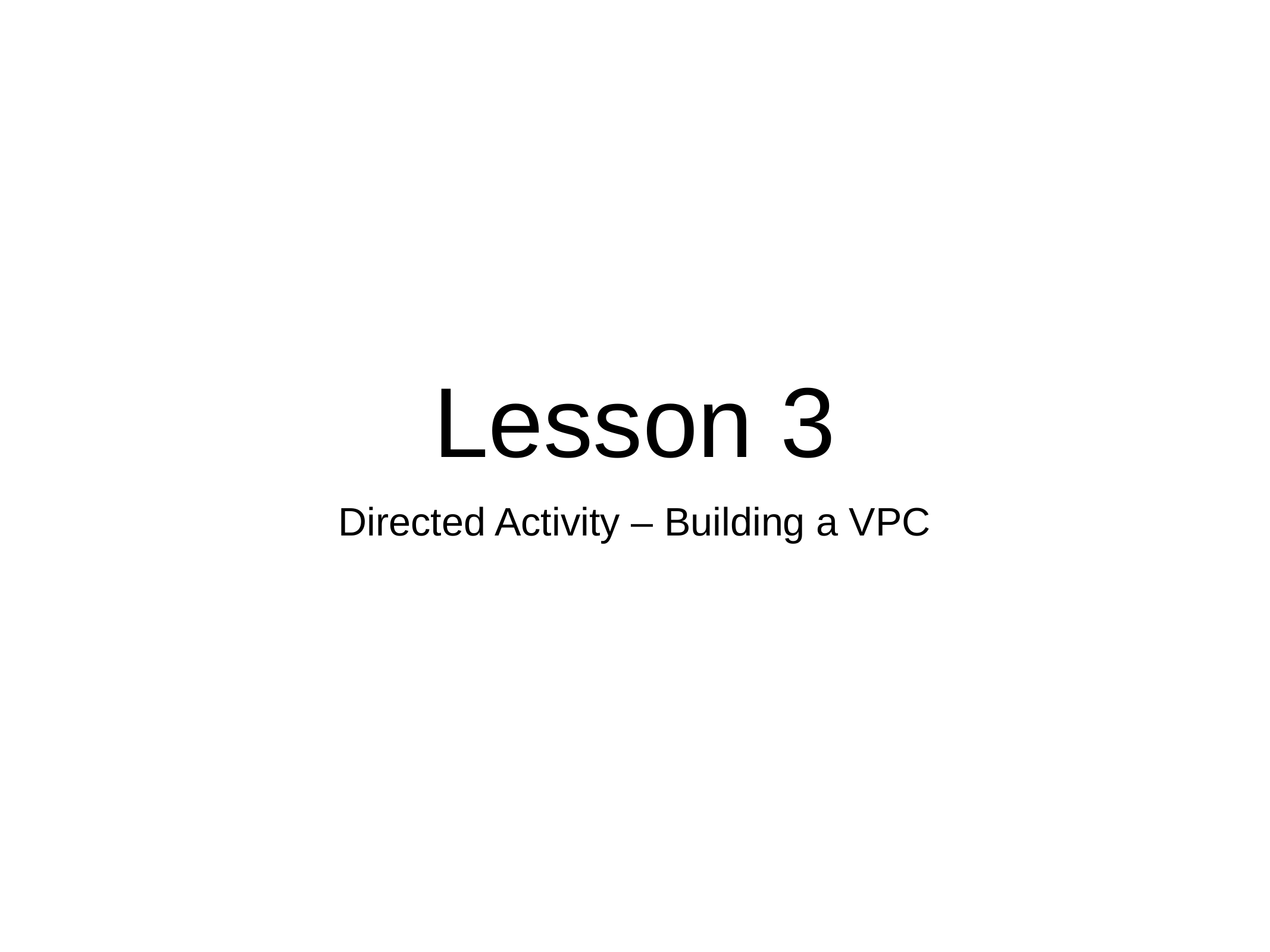

# Lesson 3
Directed Activity – Building a VPC